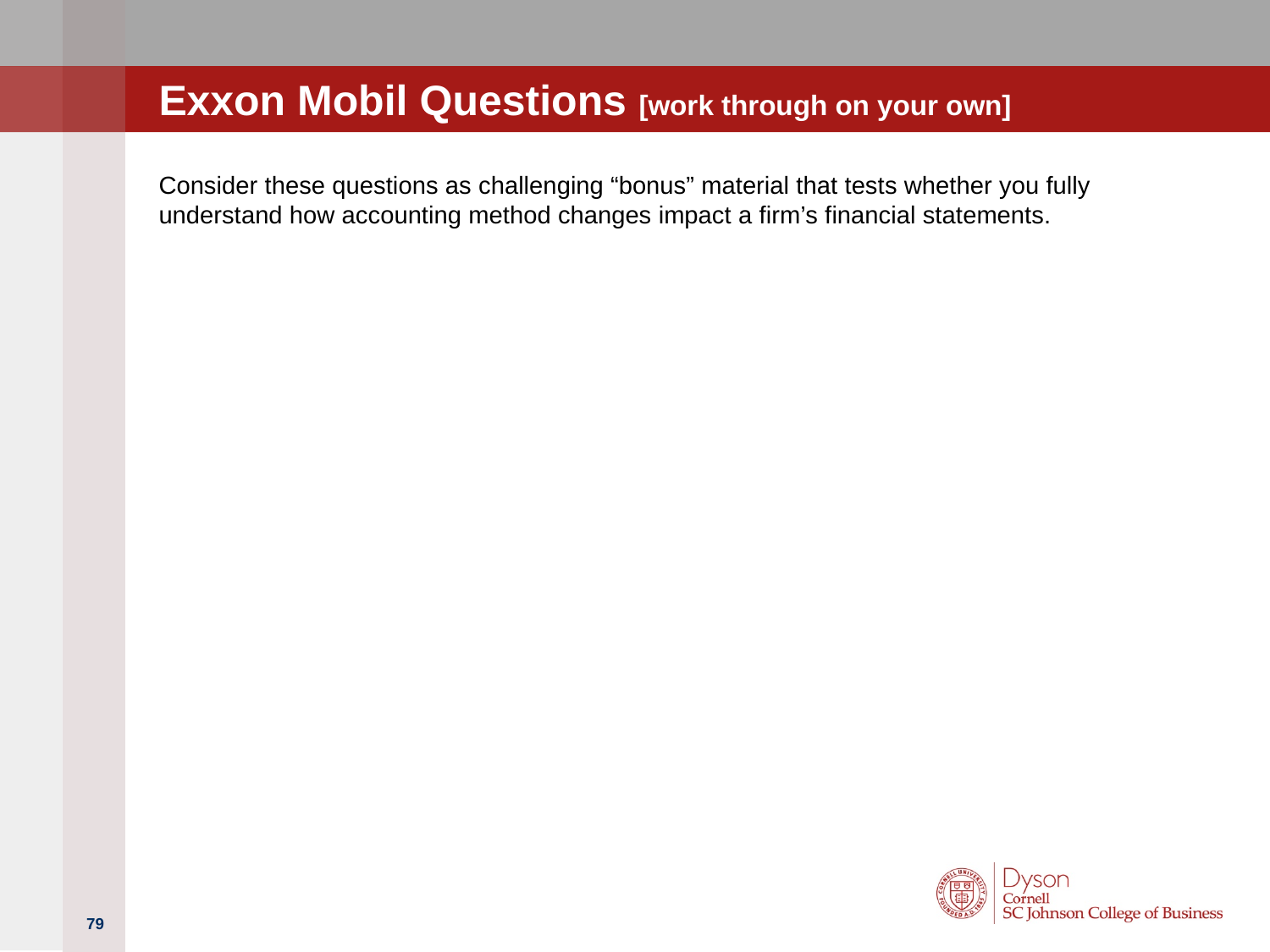

# Exxon Mobil Questions [work through on your own]
Consider these questions as challenging “bonus” material that tests whether you fully understand how accounting method changes impact a firm’s financial statements.
79